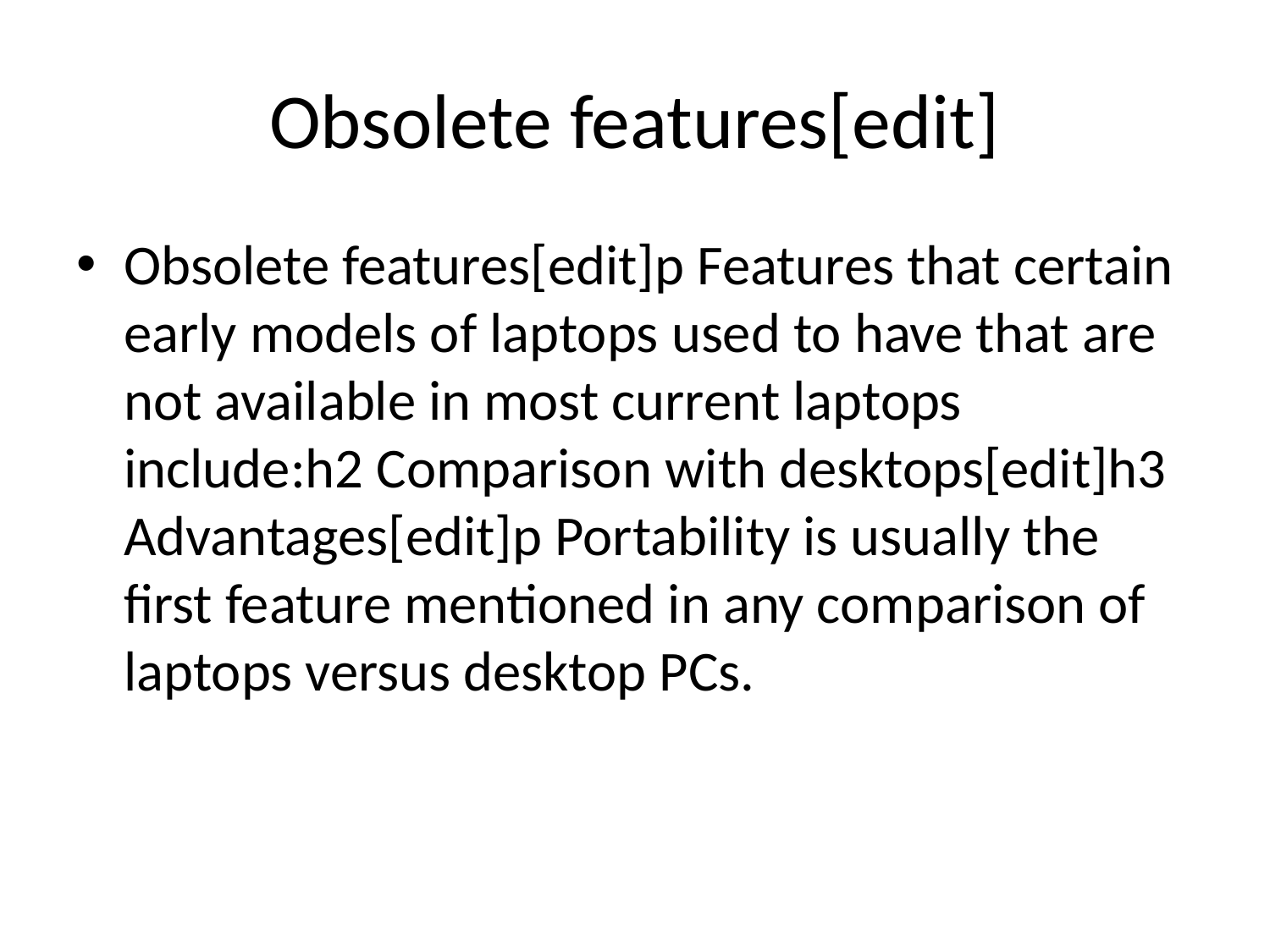

# Obsolete features[edit]
Obsolete features[edit]p Features that certain early models of laptops used to have that are not available in most current laptops include:h2 Comparison with desktops[edit]h3 Advantages[edit]p Portability is usually the first feature mentioned in any comparison of laptops versus desktop PCs.